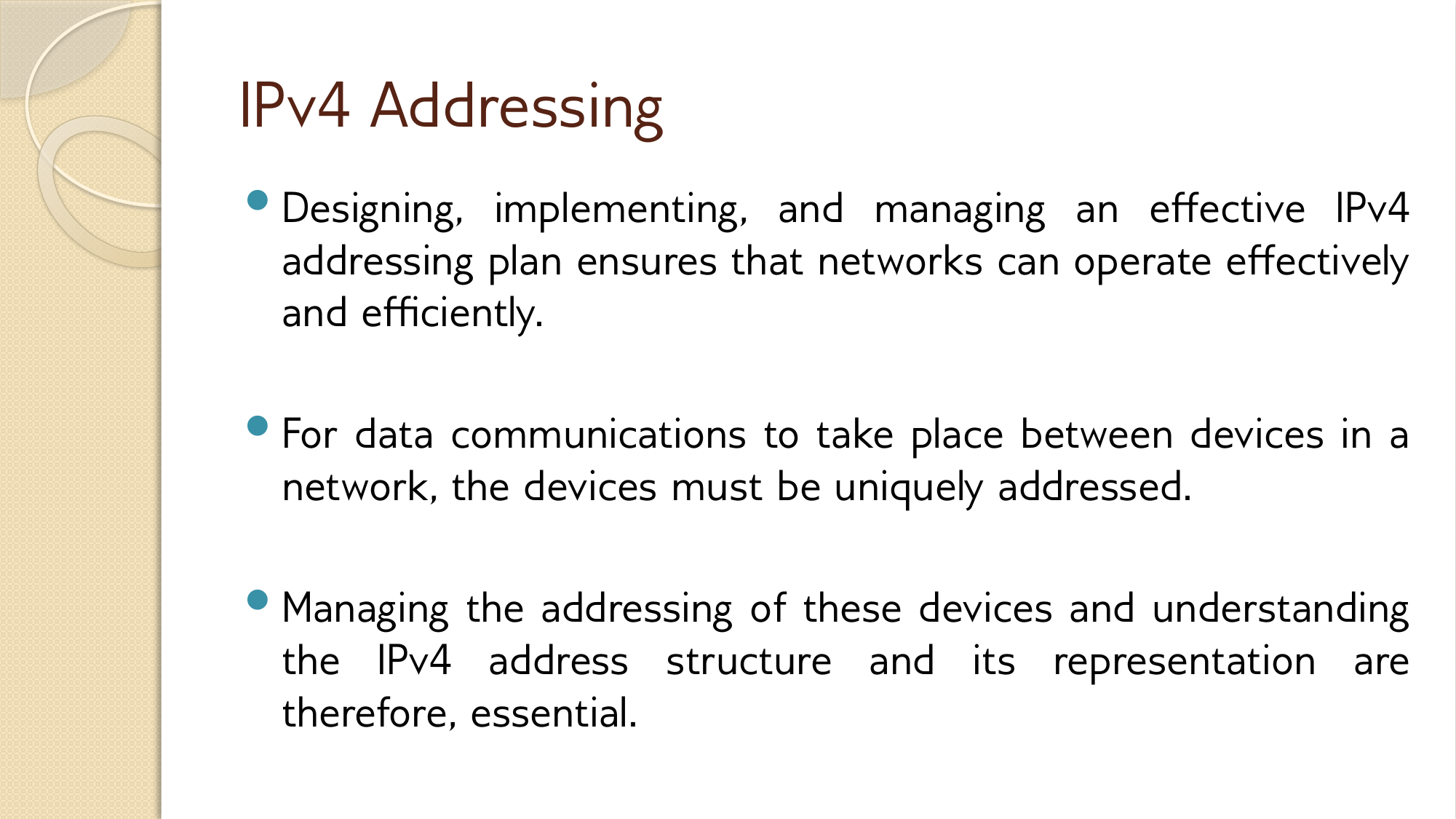

# IPv4 Addressing
Designing, implementing, and managing an effective IPv4 addressing plan ensures that networks can operate effectively and efficiently.

For data communications to take place between devices in a network, the devices must be uniquely addressed.

Managing the addressing of these devices and understanding the IPv4 address structure and its representation are therefore, essential.